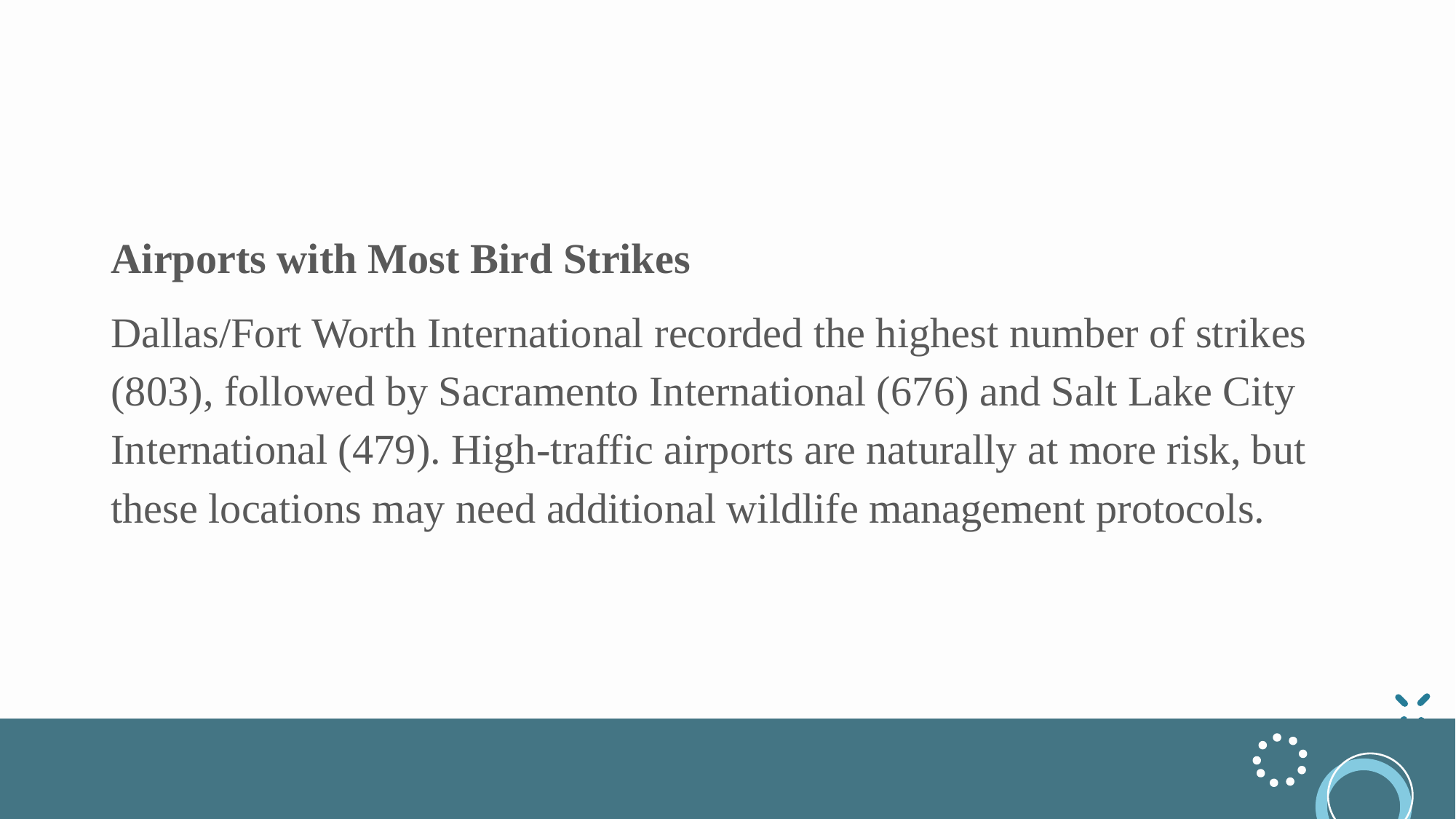

Airports with Most Bird Strikes
Dallas/Fort Worth International recorded the highest number of strikes (803), followed by Sacramento International (676) and Salt Lake City International (479). High-traffic airports are naturally at more risk, but these locations may need additional wildlife management protocols.